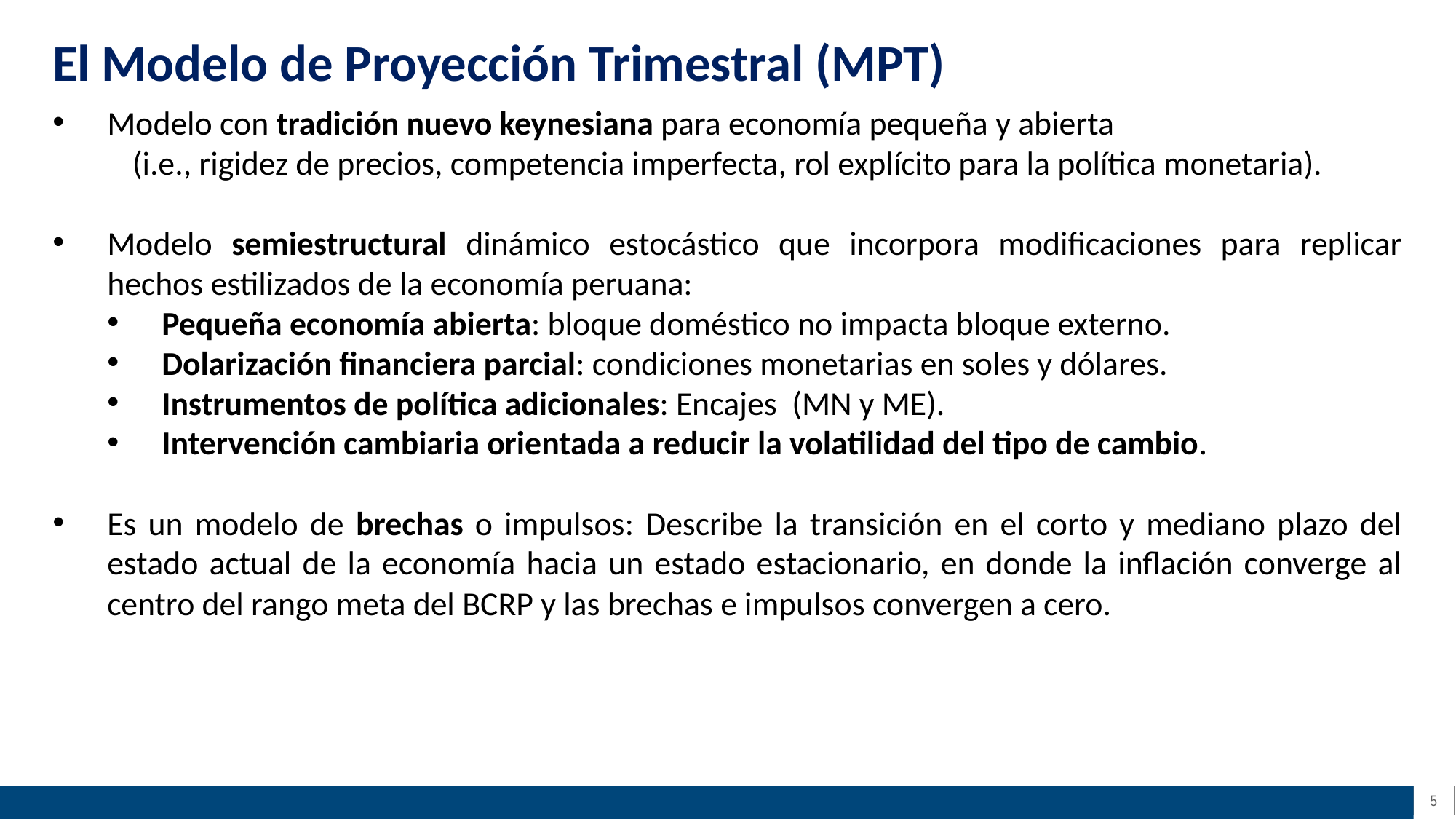

El Modelo de Proyección Trimestral (MPT)
Modelo con tradición nuevo keynesiana para economía pequeña y abierta
(i.e., rigidez de precios, competencia imperfecta, rol explícito para la política monetaria).

Modelo semiestructural dinámico estocástico que incorpora modificaciones para replicar hechos estilizados de la economía peruana:
Pequeña economía abierta: bloque doméstico no impacta bloque externo.
Dolarización financiera parcial: condiciones monetarias en soles y dólares.
Instrumentos de política adicionales: Encajes  (MN y ME).
Intervención cambiaria orientada a reducir la volatilidad del tipo de cambio.

Es un modelo de brechas o impulsos: Describe la transición en el corto y mediano plazo del estado actual de la economía hacia un estado estacionario, en donde la inflación converge al centro del rango meta del BCRP y las brechas e impulsos convergen a cero.

5